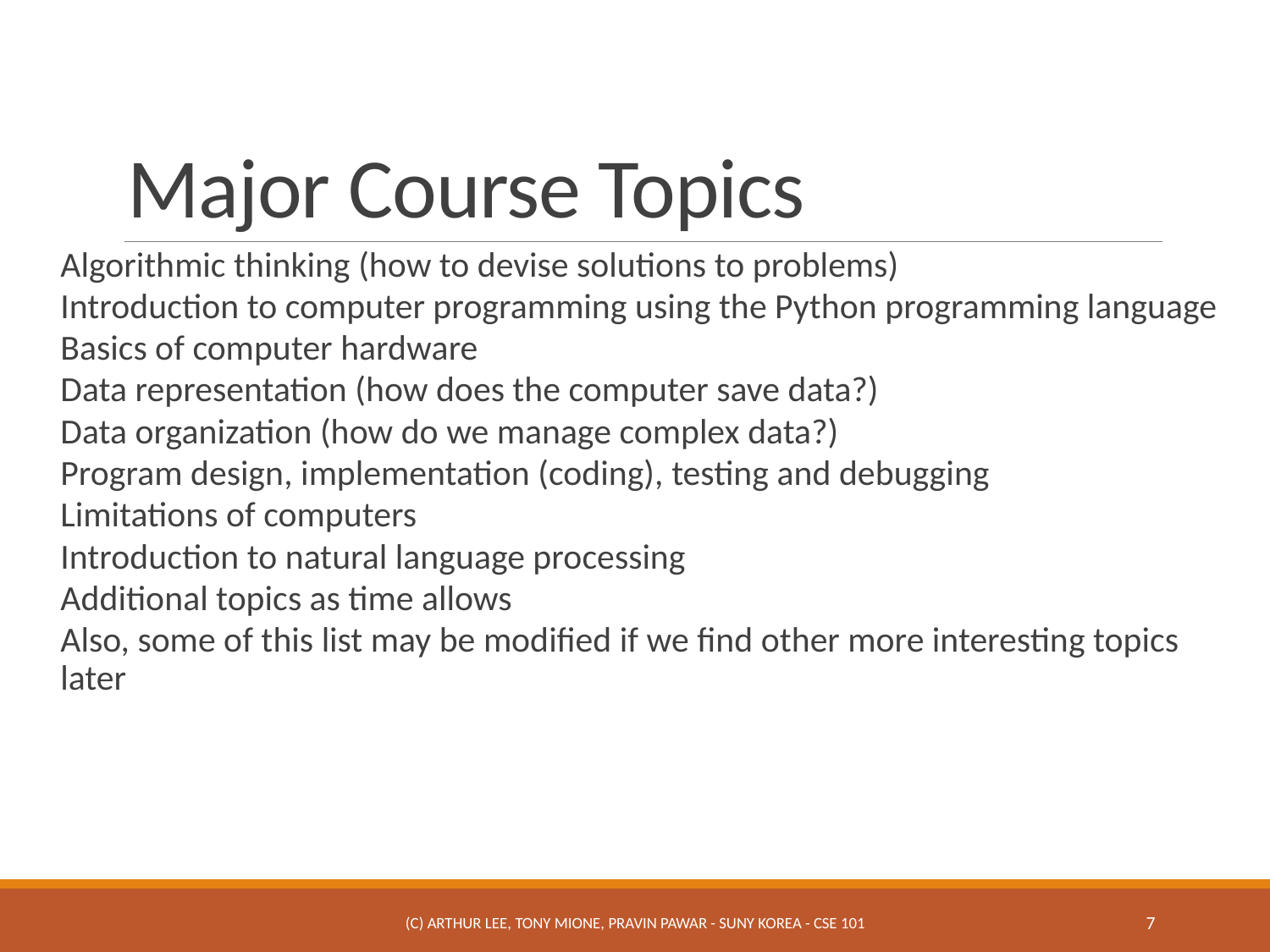

# Major Course Topics
Algorithmic thinking (how to devise solutions to problems)
Introduction to computer programming using the Python programming language
Basics of computer hardware
Data representation (how does the computer save data?)
Data organization (how do we manage complex data?)
Program design, implementation (coding), testing and debugging
Limitations of computers
Introduction to natural language processing
Additional topics as time allows
Also, some of this list may be modified if we find other more interesting topics later
(c) Arthur Lee, Tony Mione, Pravin Pawar - SUNY Korea - CSE 101
7